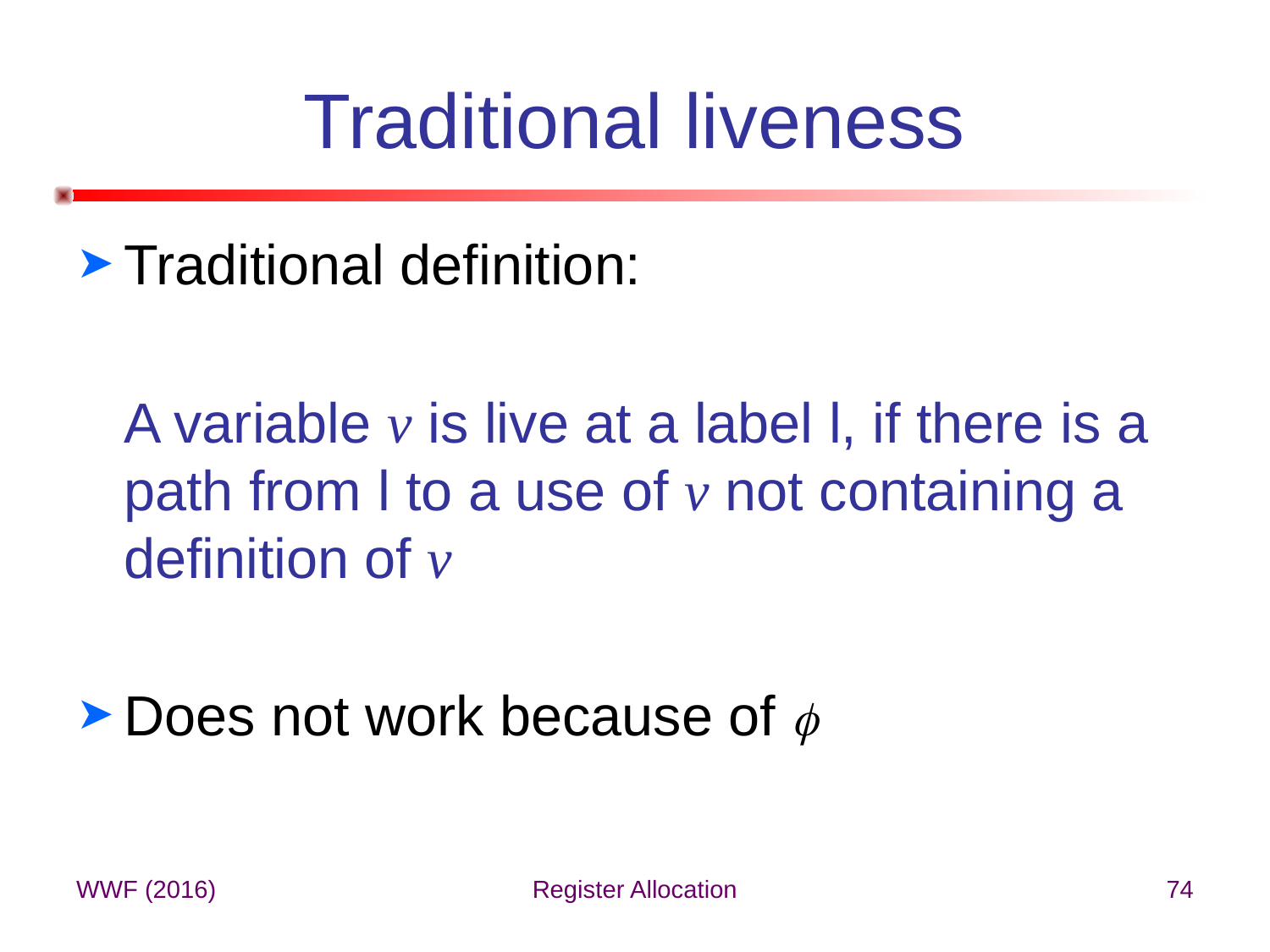

# Traditional liveness
Traditional definition:

	A variable v is live at a label l, if there is a path from l to a use of v not containing a definition of v

Does not work because of φ
WWF (2016)
Register Allocation
74